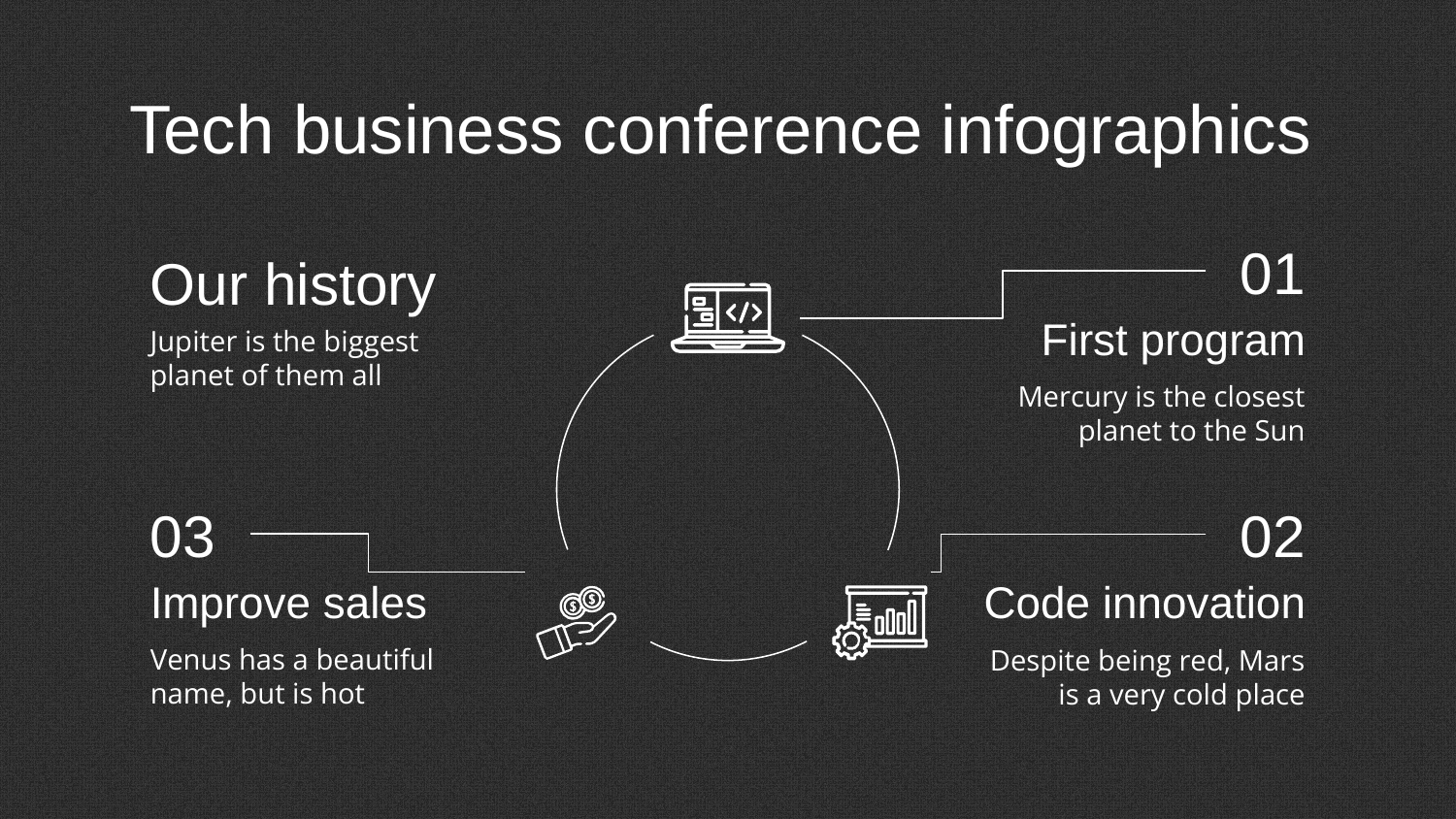

# Tech business conference infographics
01
First program
Mercury is the closest planet to the Sun

Our history
Jupiter is the biggest planet of them all

03
Improve sales
Venus has a beautiful name, but is hot
02
Code innovation
Despite being red, Mars is a very cold place